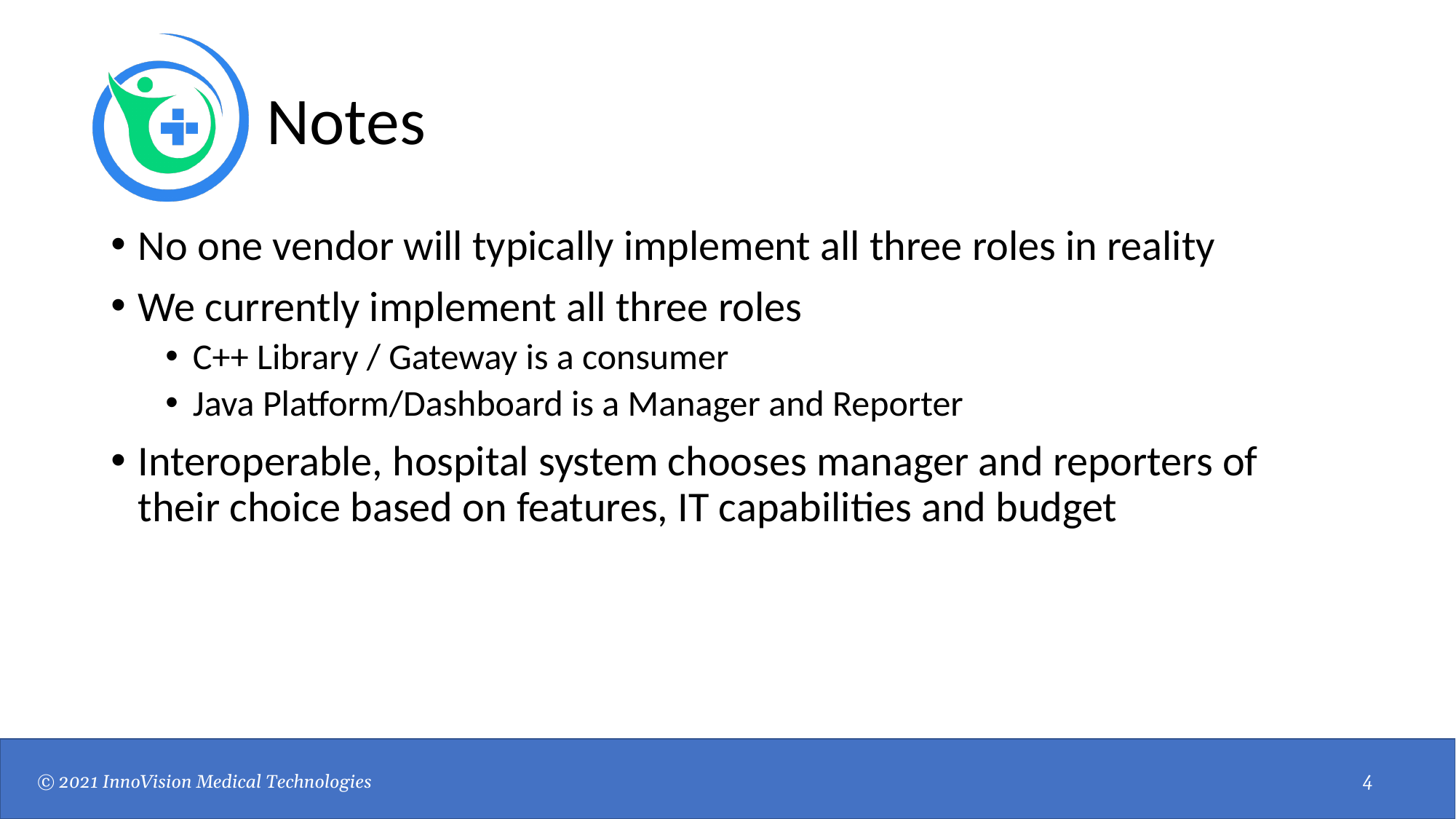

# Notes
No one vendor will typically implement all three roles in reality
We currently implement all three roles
C++ Library / Gateway is a consumer
Java Platform/Dashboard is a Manager and Reporter
Interoperable, hospital system chooses manager and reporters of their choice based on features, IT capabilities and budget